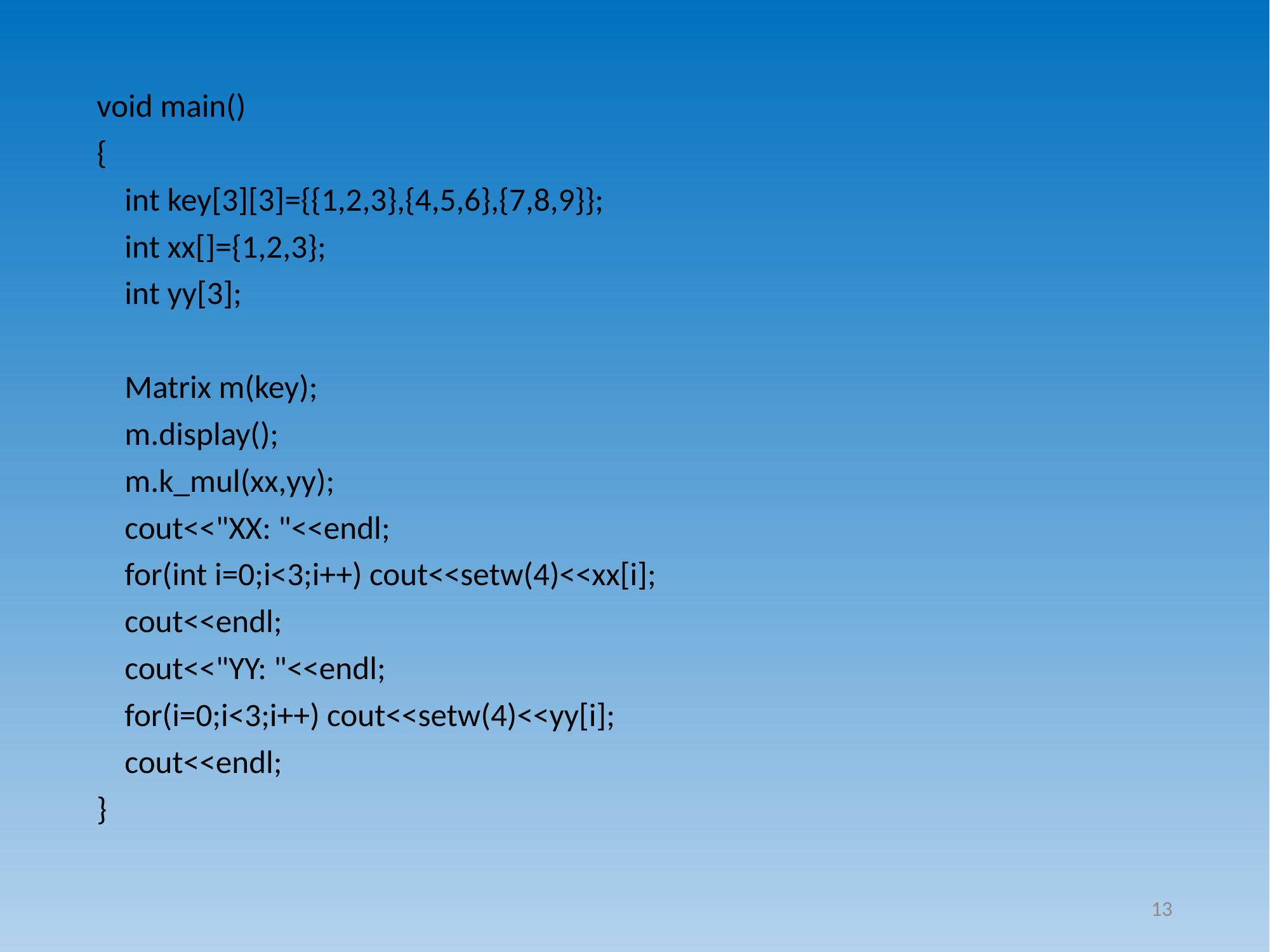

void main()
{
	int key[3][3]={{1,2,3},{4,5,6},{7,8,9}};
	int xx[]={1,2,3};
	int yy[3];

	Matrix m(key);
	m.display();
	m.k_mul(xx,yy);
	cout<<"XX: "<<endl;
	for(int i=0;i<3;i++) cout<<setw(4)<<xx[i];
	cout<<endl;
	cout<<"YY: "<<endl;
	for(i=0;i<3;i++) cout<<setw(4)<<yy[i];
	cout<<endl;
}

13